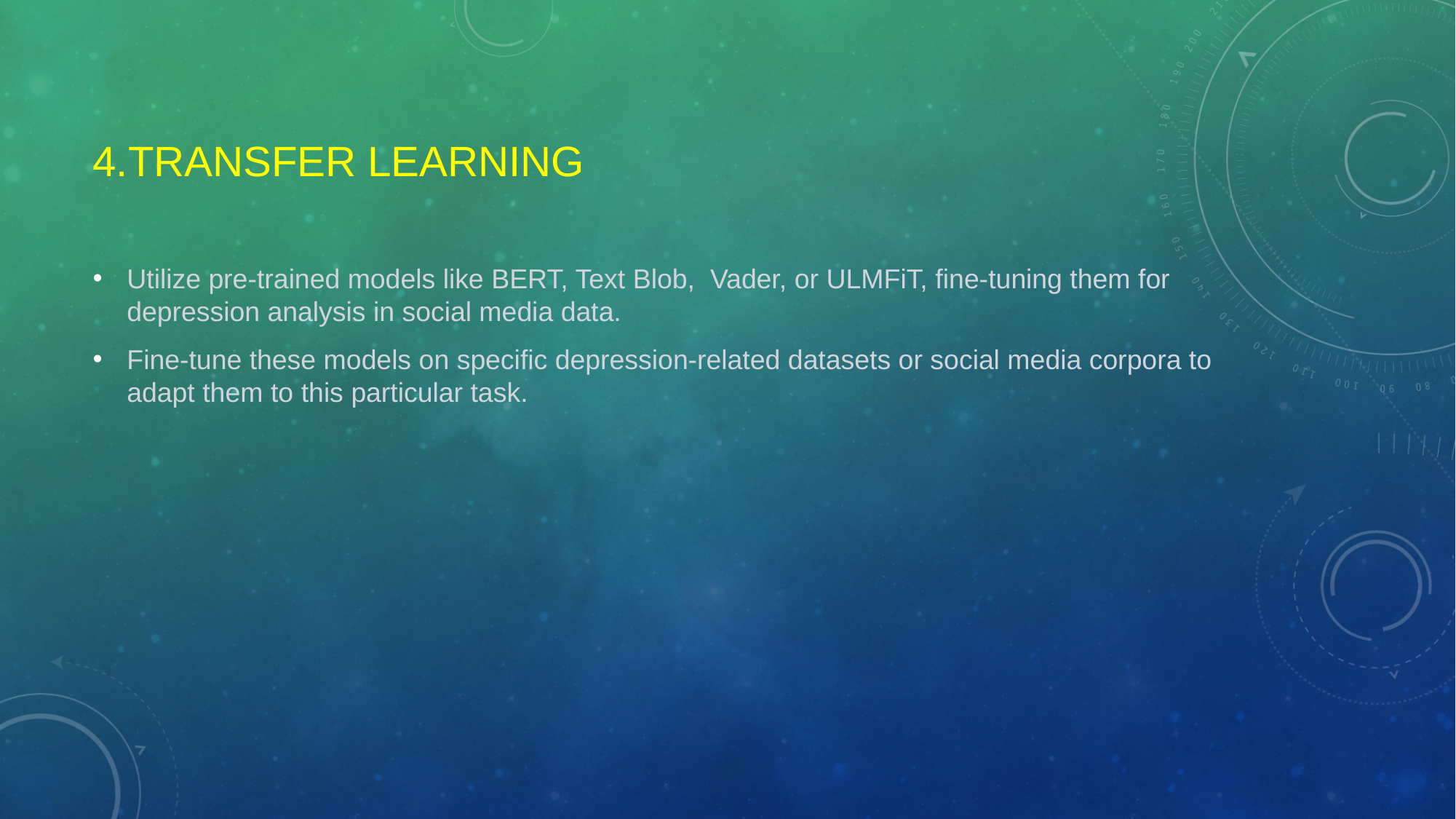

# 4.Transfer learning
Utilize pre-trained models like BERT, Text Blob,  Vader, or ULMFiT, fine-tuning them for depression analysis in social media data.
Fine-tune these models on specific depression-related datasets or social media corpora to adapt them to this particular task.